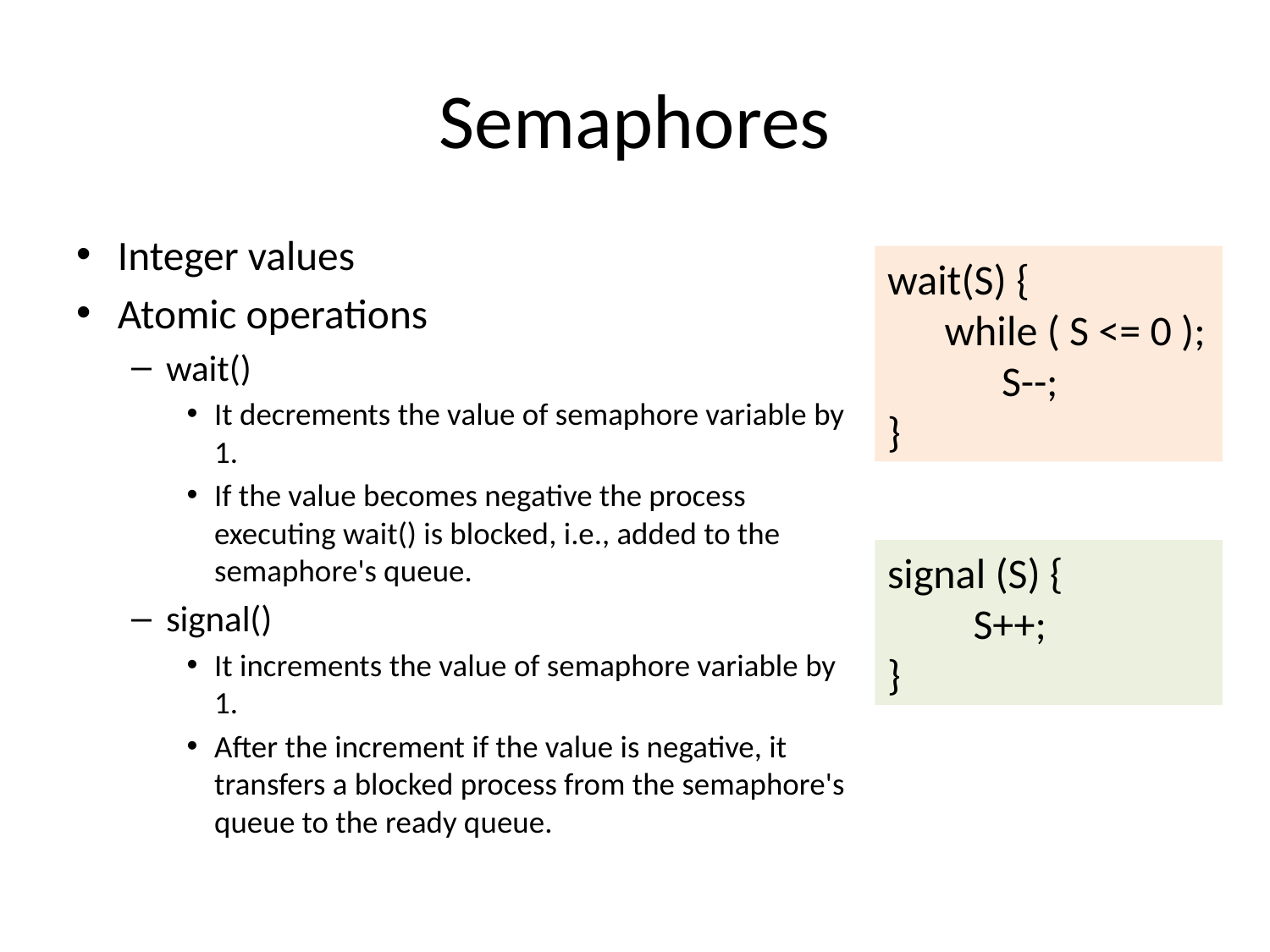

# Semaphores
Integer values
Atomic operations
wait()
It decrements the value of semaphore variable by 1.
If the value becomes negative the process executing wait() is blocked, i.e., added to the semaphore's queue.
signal()
It increments the value of semaphore variable by 1.
After the increment if the value is negative, it transfers a blocked process from the semaphore's queue to the ready queue.
wait(S) {
      while ( S <= 0 );
            S--;
}
signal (S) {
         S++;
}